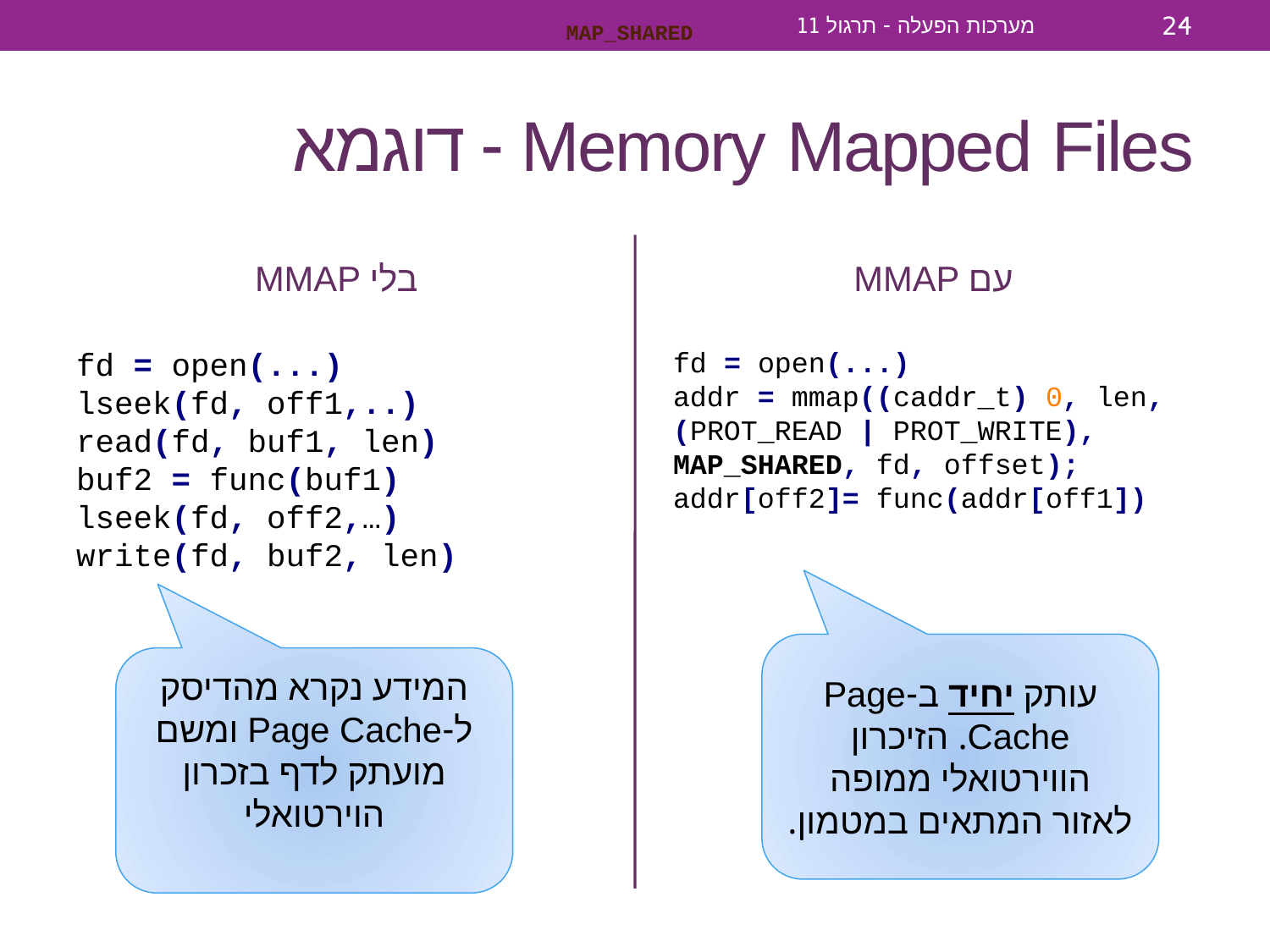

MAP_SHARED
מערכות הפעלה - תרגול 11
24
# Memory Mapped Files - דוגמא
בלי MMAP
עם MMAP
fd = open(...)
lseek(fd, off1,..)
read(fd, buf1, len)
buf2 = func(buf1)
lseek(fd, off2,…)
write(fd, buf2, len)

fd = open(...)
addr = mmap((caddr_t) 0, len,(PROT_READ | PROT_WRITE), MAP_SHARED, fd, offset);
addr[off2]= func(addr[off1])

עותק יחיד ב-Page Cache. הזיכרון הווירטואלי ממופה לאזור המתאים במטמון.
המידע נקרא מהדיסק ל-Page Cache ומשם מועתק לדף בזכרון הוירטואלי